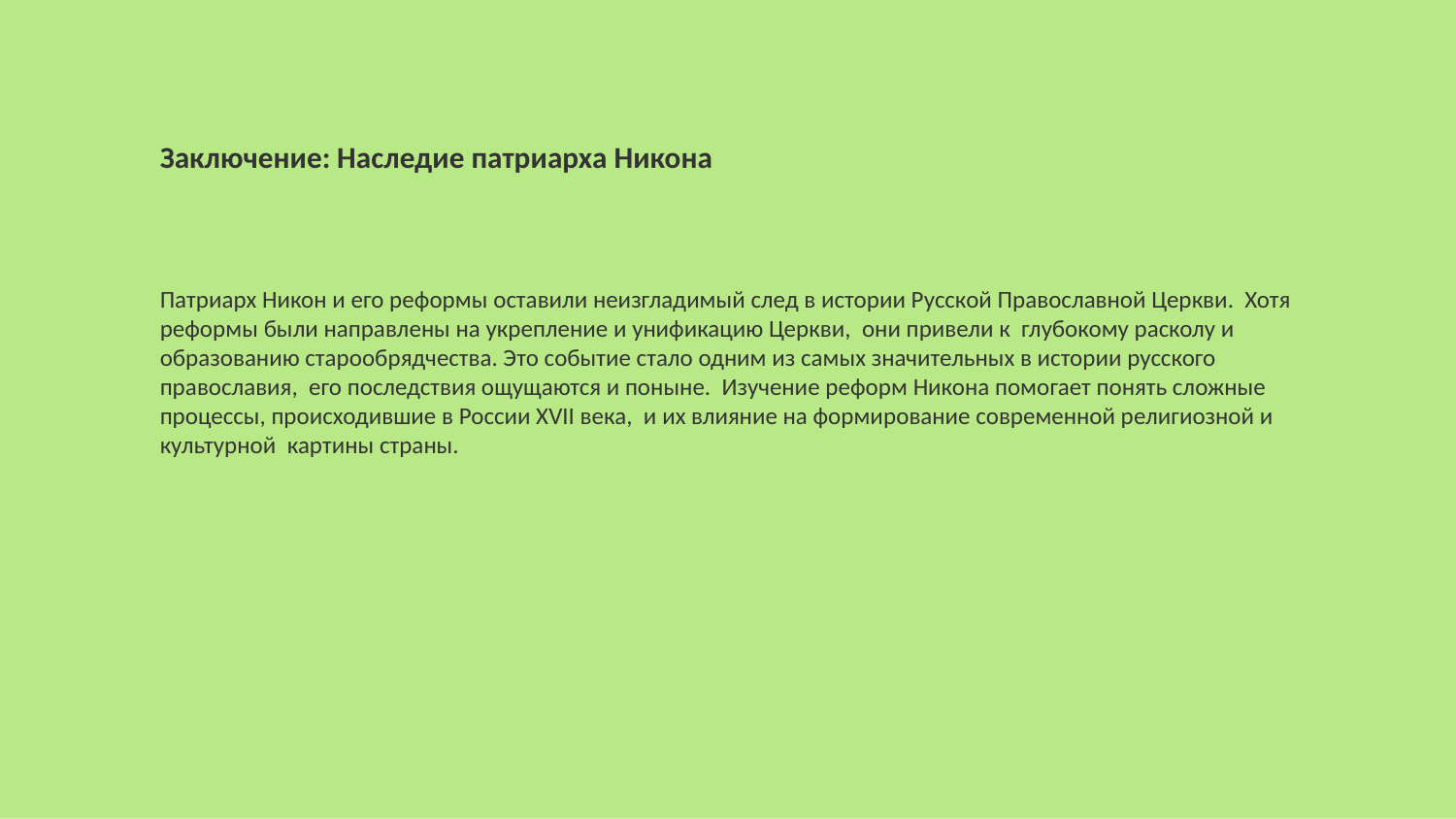

Заключение: Наследие патриарха Никона
Патриарх Никон и его реформы оставили неизгладимый след в истории Русской Православной Церкви.  Хотя реформы были направлены на укрепление и унификацию Церкви,  они привели к  глубокому расколу и образованию старообрядчества. Это событие стало одним из самых значительных в истории русского православия,  его последствия ощущаются и поныне.  Изучение реформ Никона помогает понять сложные процессы, происходившие в России XVII века,  и их влияние на формирование современной религиозной и культурной  картины страны.